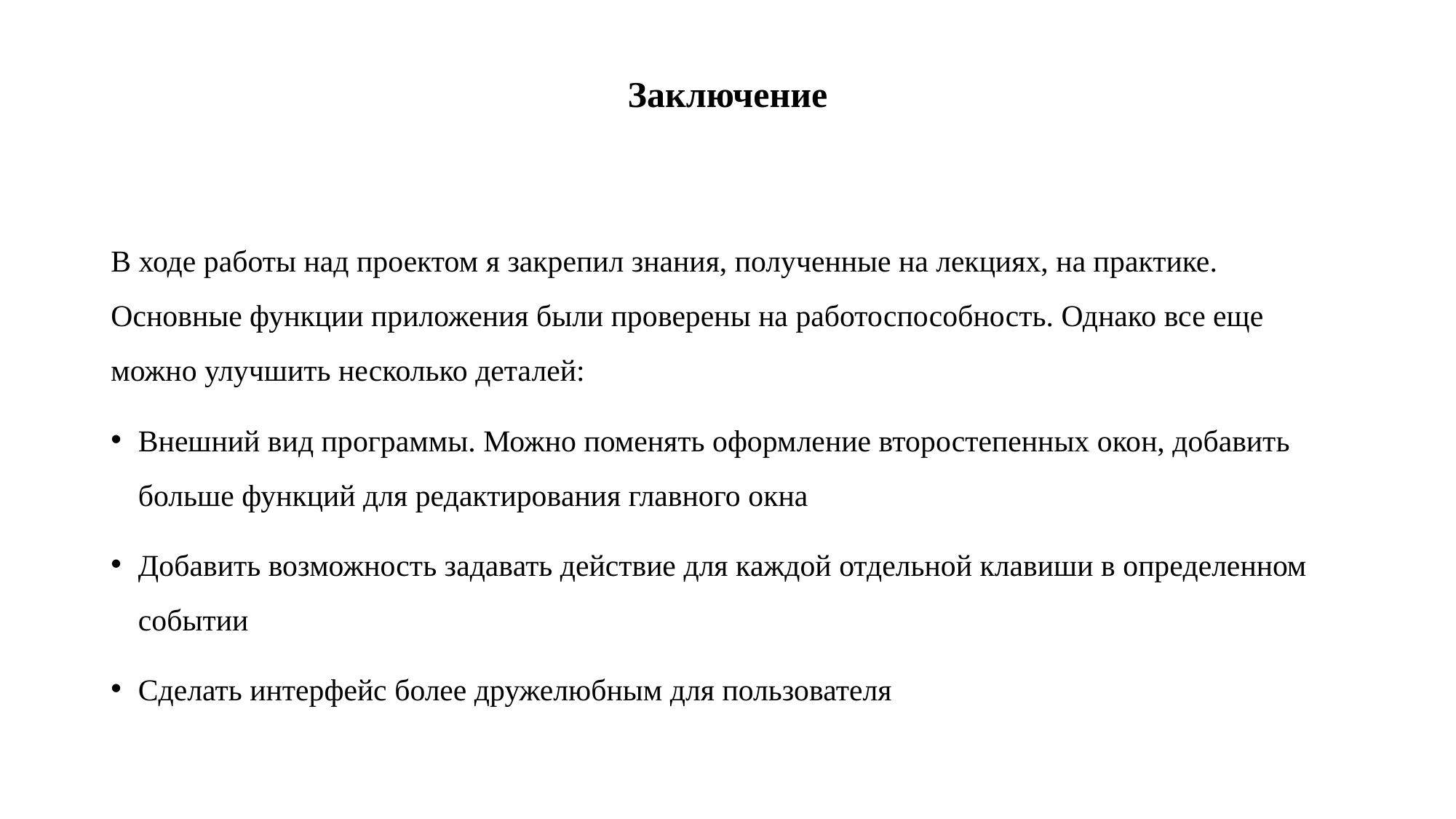

# Заключение
В ходе работы над проектом я закрепил знания, полученные на лекциях, на практике. Основные функции приложения были проверены на работоспособность. Однако все еще можно улучшить несколько деталей:
Внешний вид программы. Можно поменять оформление второстепенных окон, добавить больше функций для редактирования главного окна
Добавить возможность задавать действие для каждой отдельной клавиши в определенном событии
Сделать интерфейс более дружелюбным для пользователя